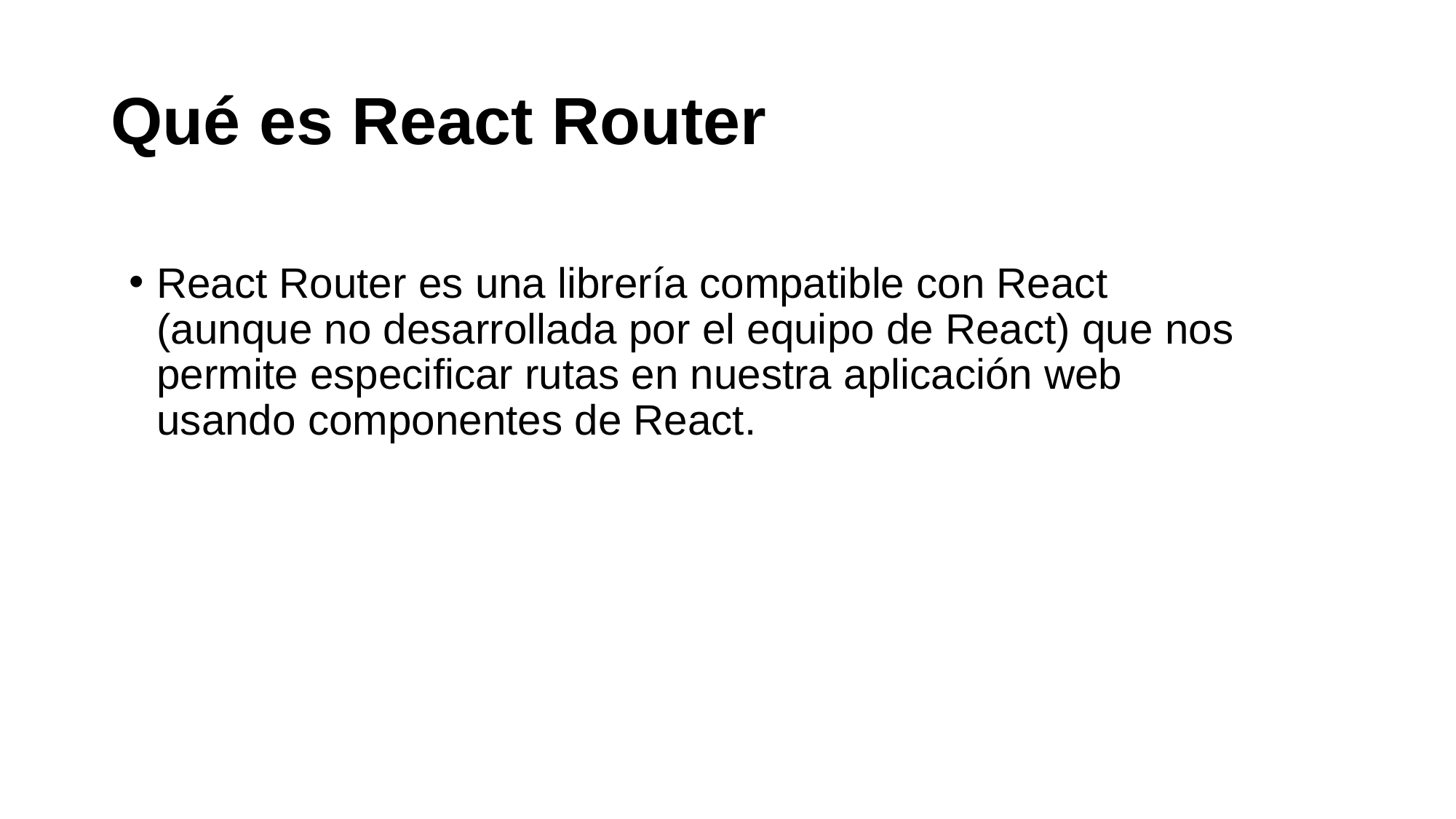

# Qué es React Router
React Router es una librería compatible con React (aunque no desarrollada por el equipo de React) que nos permite especificar rutas en nuestra aplicación web usando componentes de React.